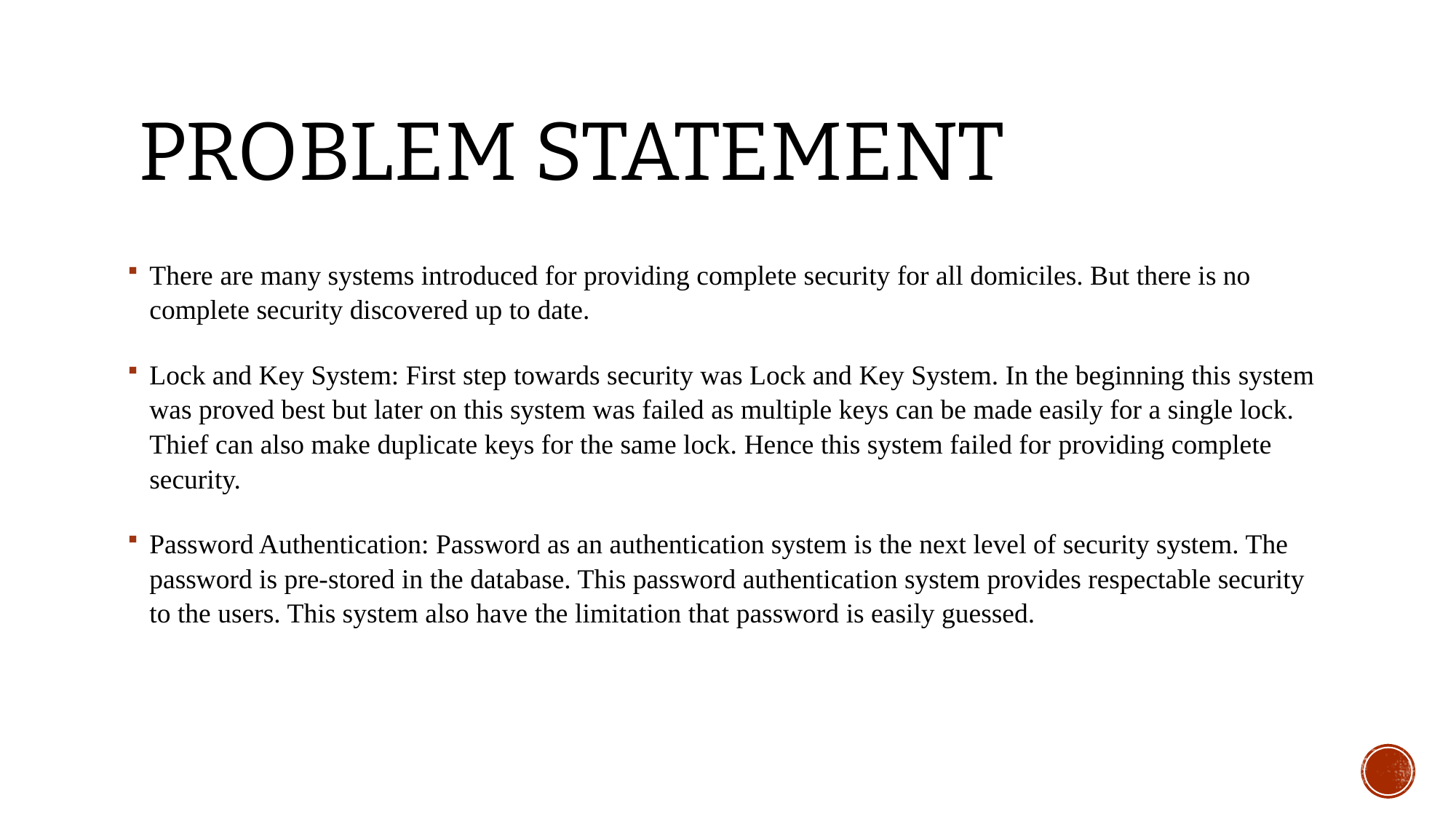

# PROBLEM STATEMENT
There are many systems introduced for providing complete security for all domiciles. But there is no complete security discovered up to date.
Lock and Key System: First step towards security was Lock and Key System. In the beginning this system was proved best but later on this system was failed as multiple keys can be made easily for a single lock. Thief can also make duplicate keys for the same lock. Hence this system failed for providing complete security.
Password Authentication: Password as an authentication system is the next level of security system. The password is pre-stored in the database. This password authentication system provides respectable security to the users. This system also have the limitation that password is easily guessed.